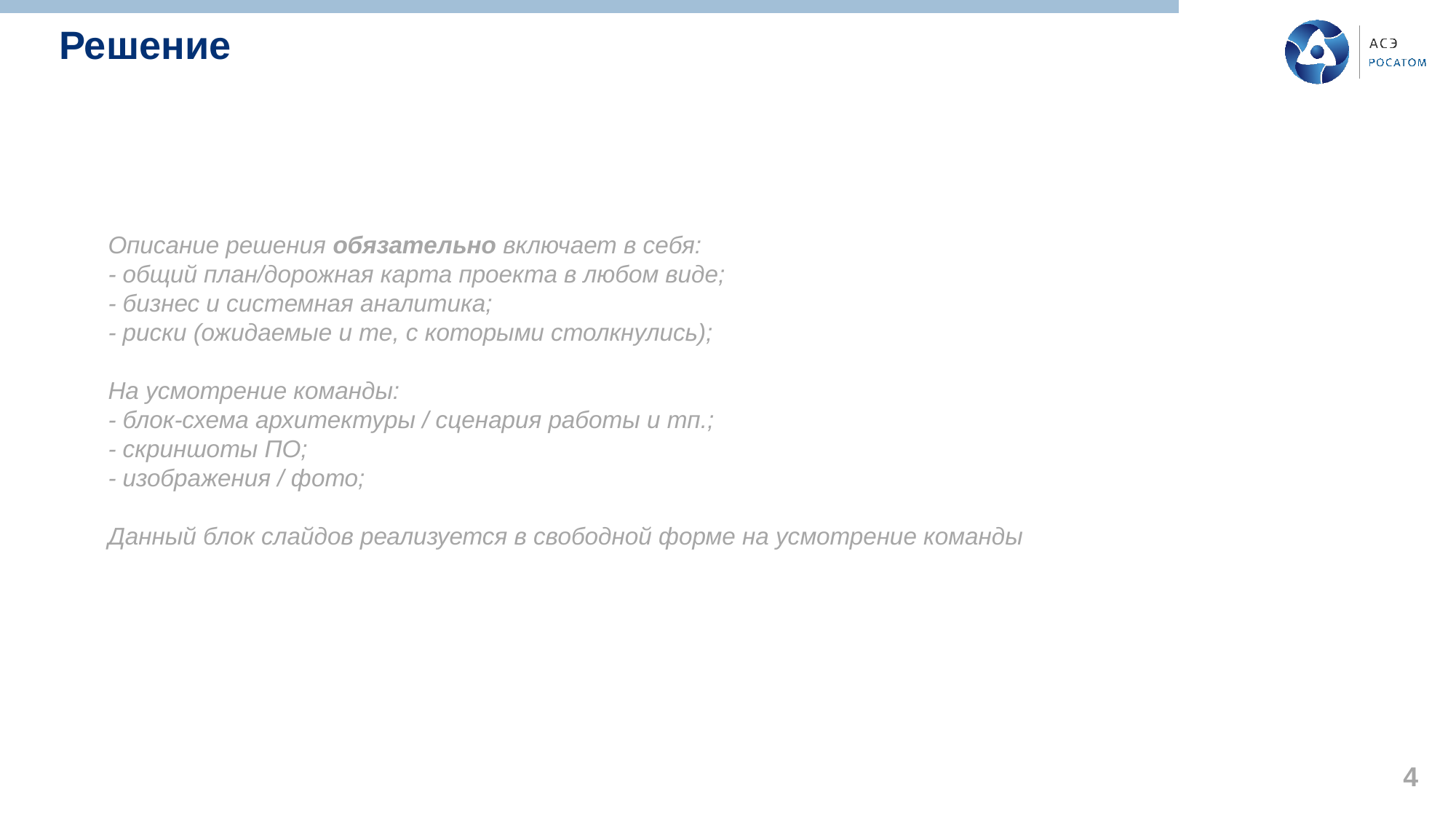

Решение
Описание решения обязательно включает в себя:
- общий план/дорожная карта проекта в любом виде;
- бизнес и системная аналитика;
- риски (ожидаемые и те, с которыми столкнулись);
На усмотрение команды:
- блок-схема архитектуры / сценария работы и тп.;
- скриншоты ПО;
- изображения / фото;
Данный блок слайдов реализуется в свободной форме на усмотрение команды
4